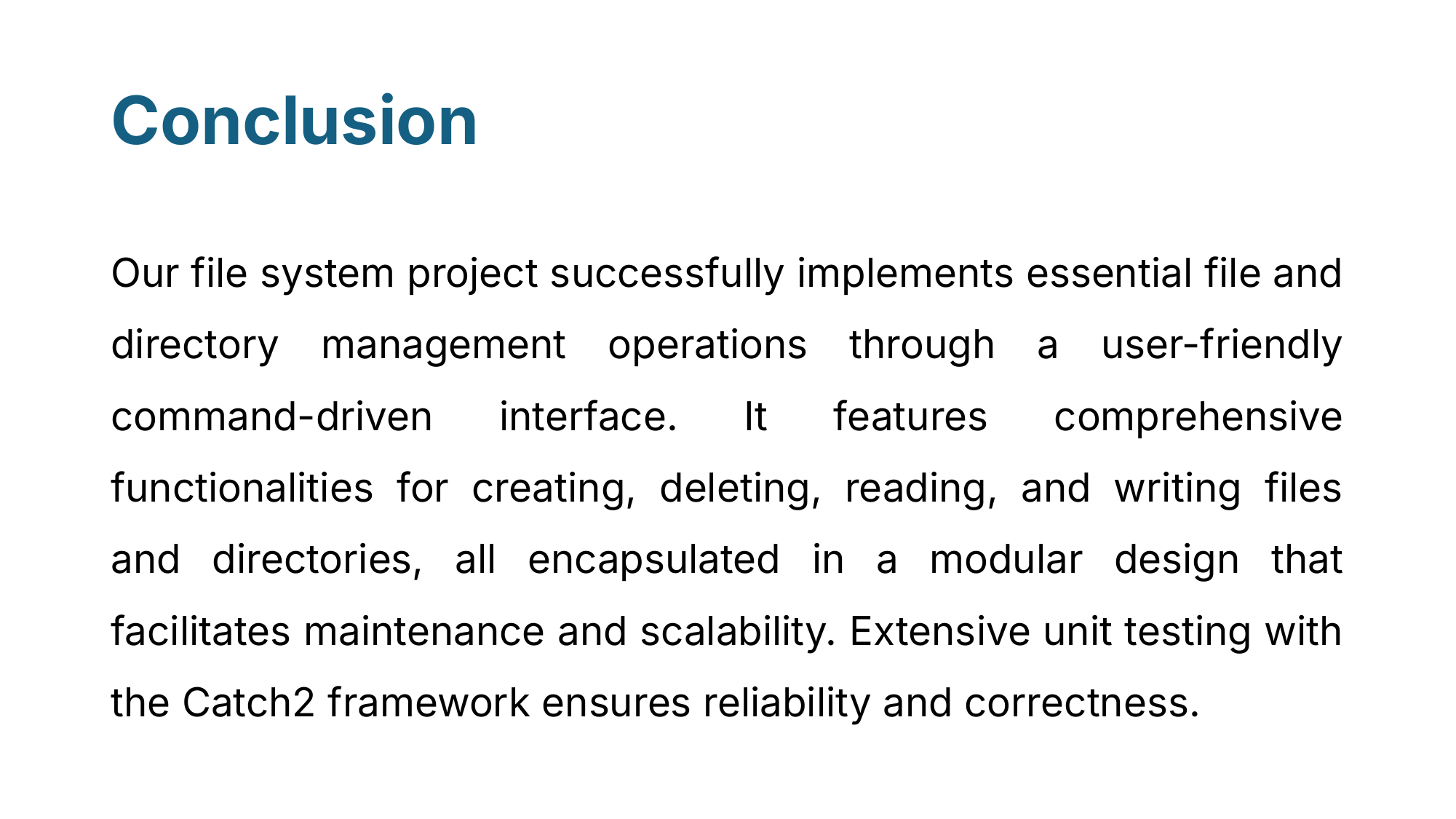

# Conclusion
Our file system project successfully implements essential file and directory management operations through a user-friendly command-driven interface. It features comprehensive functionalities for creating, deleting, reading, and writing files and directories, all encapsulated in a modular design that facilitates maintenance and scalability. Extensive unit testing with the Catch2 framework ensures reliability and correctness.